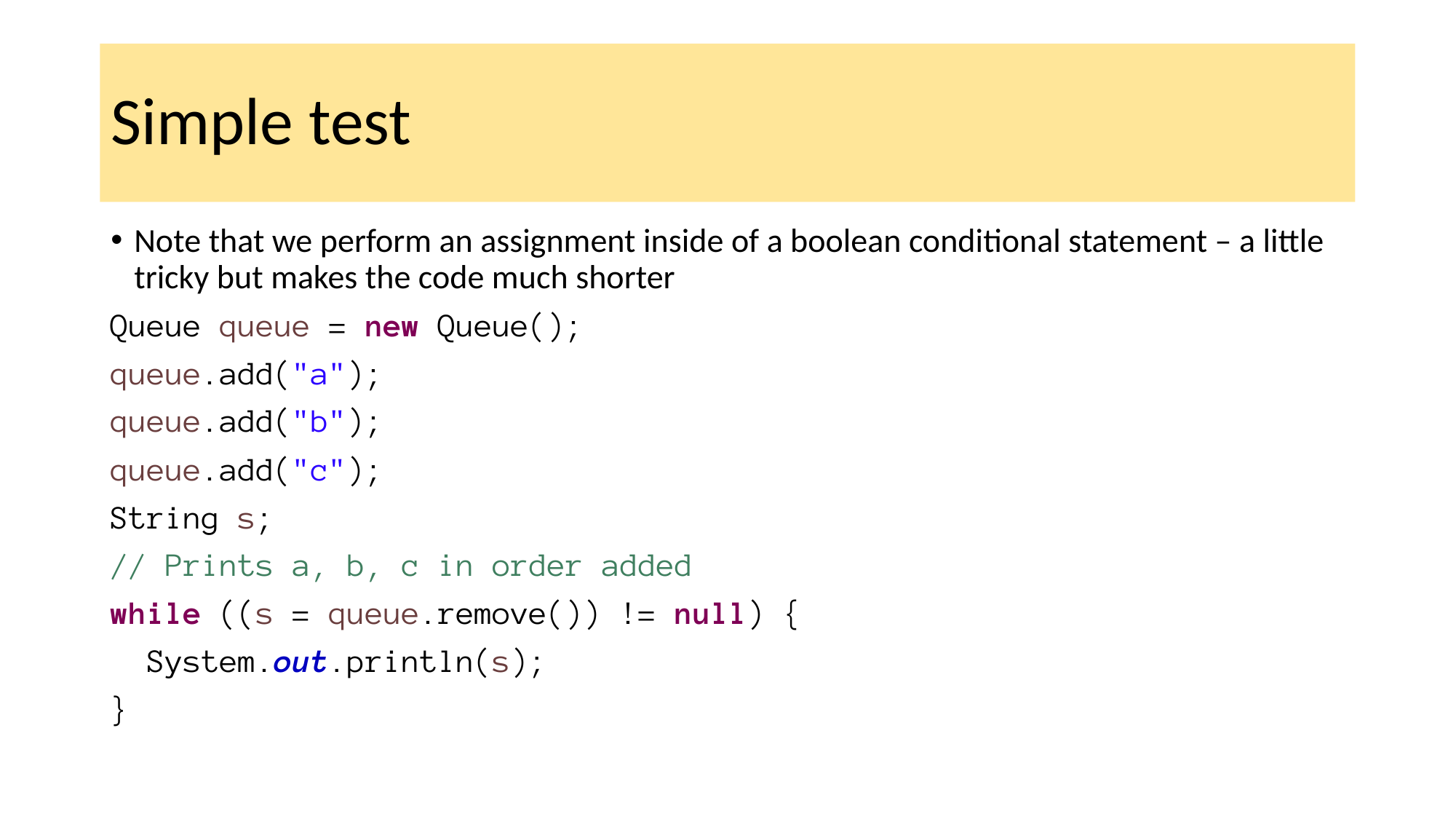

# Simple test
Note that we perform an assignment inside of a boolean conditional statement – a little tricky but makes the code much shorter
Queue queue = new Queue();
queue.add("a");
queue.add("b");
queue.add("c");
String s;
// Prints a, b, c in order added
while ((s = queue.remove()) != null) {
  System.out.println(s);
}